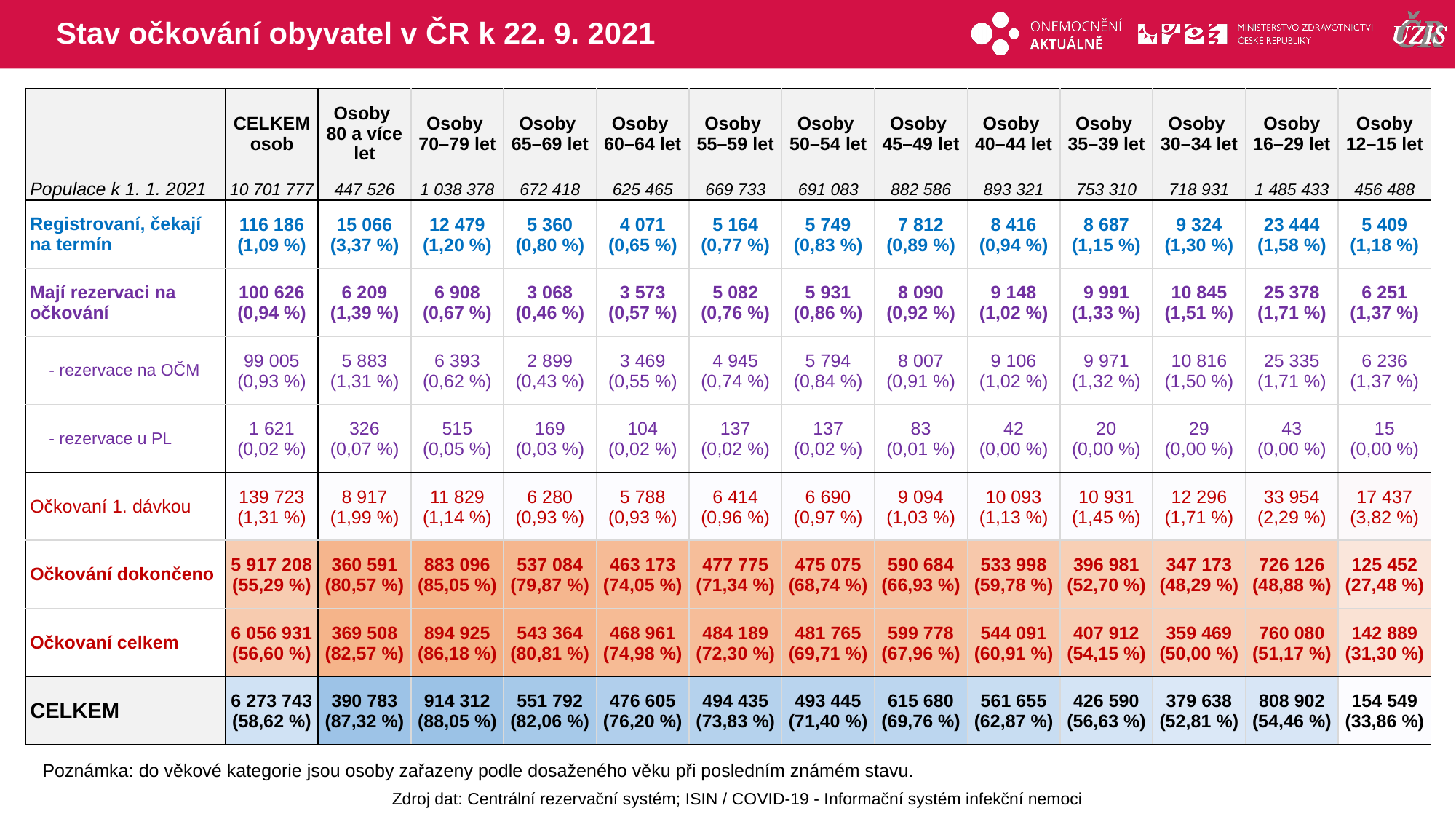

# Stav očkování obyvatel v ČR k 22. 9. 2021
|  | CELKEM osob | Osoby 80 a více let | Osoby 70–79 let | Osoby 65–69 let | Osoby 60–64 let | Osoby 55–59 let | Osoby 50–54 let | Osoby 45–49 let | Osoby 40–44 let | Osoby 35–39 let | Osoby 30–34 let | Osoby 16–29 let | Osoby 12–15 let |
| --- | --- | --- | --- | --- | --- | --- | --- | --- | --- | --- | --- | --- | --- |
| Populace k 1. 1. 2021 | 10 701 777 | 447 526 | 1 038 378 | 672 418 | 625 465 | 669 733 | 691 083 | 882 586 | 893 321 | 753 310 | 718 931 | 1 485 433 | 456 488 |
| Registrovaní, čekají na termín | 116 186 (1,09 %) | 15 066 (3,37 %) | 12 479 (1,20 %) | 5 360 (0,80 %) | 4 071 (0,65 %) | 5 164 (0,77 %) | 5 749 (0,83 %) | 7 812 (0,89 %) | 8 416 (0,94 %) | 8 687 (1,15 %) | 9 324 (1,30 %) | 23 444 (1,58 %) | 5 409 (1,18 %) |
| Mají rezervaci na očkování | 100 626 (0,94 %) | 6 209 (1,39 %) | 6 908 (0,67 %) | 3 068 (0,46 %) | 3 573 (0,57 %) | 5 082 (0,76 %) | 5 931 (0,86 %) | 8 090 (0,92 %) | 9 148 (1,02 %) | 9 991 (1,33 %) | 10 845 (1,51 %) | 25 378 (1,71 %) | 6 251 (1,37 %) |
| - rezervace na OČM | 99 005 (0,93 %) | 5 883 (1,31 %) | 6 393 (0,62 %) | 2 899 (0,43 %) | 3 469 (0,55 %) | 4 945 (0,74 %) | 5 794 (0,84 %) | 8 007 (0,91 %) | 9 106 (1,02 %) | 9 971 (1,32 %) | 10 816 (1,50 %) | 25 335 (1,71 %) | 6 236 (1,37 %) |
| - rezervace u PL | 1 621 (0,02 %) | 326 (0,07 %) | 515 (0,05 %) | 169 (0,03 %) | 104 (0,02 %) | 137 (0,02 %) | 137 (0,02 %) | 83 (0,01 %) | 42 (0,00 %) | 20 (0,00 %) | 29 (0,00 %) | 43 (0,00 %) | 15 (0,00 %) |
| Očkovaní 1. dávkou | 139 723 (1,31 %) | 8 917 (1,99 %) | 11 829 (1,14 %) | 6 280 (0,93 %) | 5 788 (0,93 %) | 6 414 (0,96 %) | 6 690 (0,97 %) | 9 094 (1,03 %) | 10 093 (1,13 %) | 10 931 (1,45 %) | 12 296 (1,71 %) | 33 954 (2,29 %) | 17 437 (3,82 %) |
| Očkování dokončeno | 5 917 208 (55,29 %) | 360 591 (80,57 %) | 883 096 (85,05 %) | 537 084 (79,87 %) | 463 173 (74,05 %) | 477 775 (71,34 %) | 475 075 (68,74 %) | 590 684 (66,93 %) | 533 998 (59,78 %) | 396 981 (52,70 %) | 347 173 (48,29 %) | 726 126 (48,88 %) | 125 452 (27,48 %) |
| Očkovaní celkem | 6 056 931 (56,60 %) | 369 508 (82,57 %) | 894 925 (86,18 %) | 543 364 (80,81 %) | 468 961 (74,98 %) | 484 189 (72,30 %) | 481 765 (69,71 %) | 599 778 (67,96 %) | 544 091 (60,91 %) | 407 912 (54,15 %) | 359 469 (50,00 %) | 760 080 (51,17 %) | 142 889 (31,30 %) |
| CELKEM | 6 273 743 (58,62 %) | 390 783 (87,32 %) | 914 312 (88,05 %) | 551 792 (82,06 %) | 476 605 (76,20 %) | 494 435 (73,83 %) | 493 445 (71,40 %) | 615 680 (69,76 %) | 561 655 (62,87 %) | 426 590 (56,63 %) | 379 638 (52,81 %) | 808 902 (54,46 %) | 154 549 (33,86 %) |
|  |  |  |  |  |  |  |  |  |  |  |  |  |
| --- | --- | --- | --- | --- | --- | --- | --- | --- | --- | --- | --- | --- |
|  |  |  |  |  |  |  |  |  |  |  |  |  |
|  |  |  |  |  |  |  |  |  |  |  |  |  |
|  |  |  |  |  |  |  |  |  |  |  |  |  |
Poznámka: do věkové kategorie jsou osoby zařazeny podle dosaženého věku při posledním známém stavu.
Zdroj dat: Centrální rezervační systém; ISIN / COVID-19 - Informační systém infekční nemoci